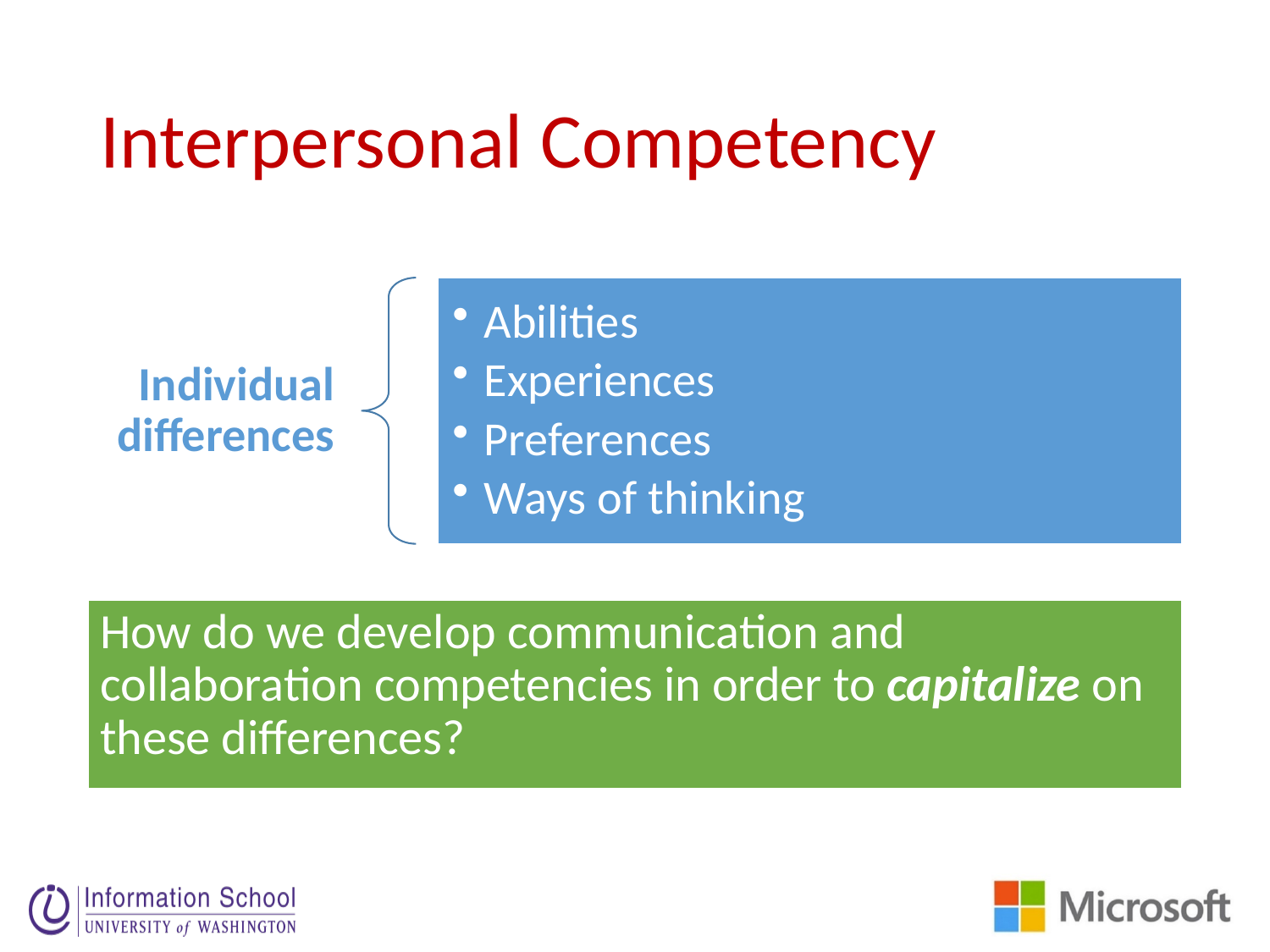

# Interpersonal Competency
Individual differences
Abilities
Experiences
Preferences
Ways of thinking
How do we develop communication and collaboration competencies in order to capitalize on these differences?